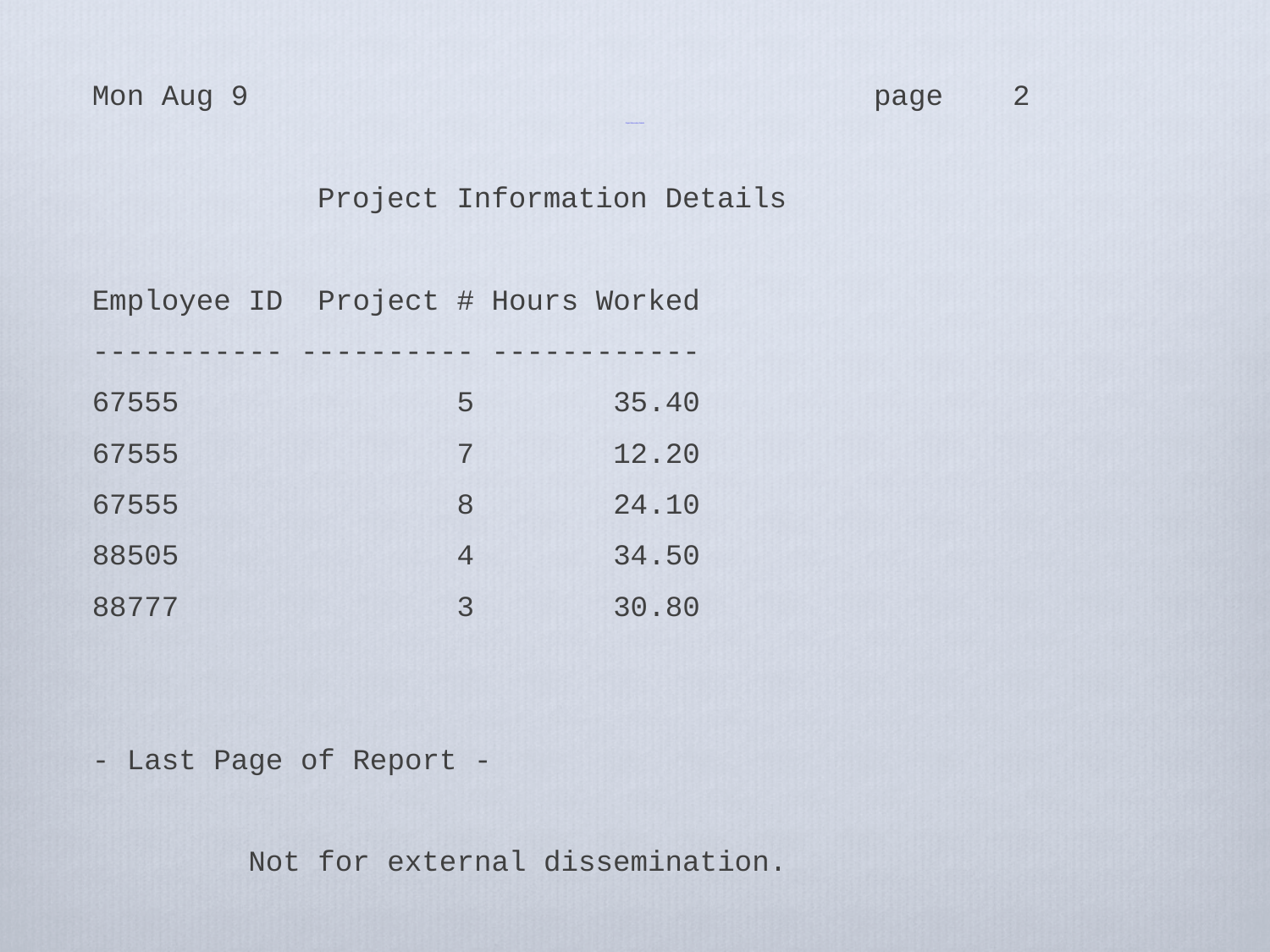

# Project Information Details
Mon Aug 9                                    page    2

             Project Information Details

Employee ID  Project # Hours Worked
----------- ---------- ------------
67555                5        35.40
67555                7        12.20
67555                8        24.10
88505                4        34.50
88777                3        30.80

- Last Page of Report -

         Not for external dissemination.